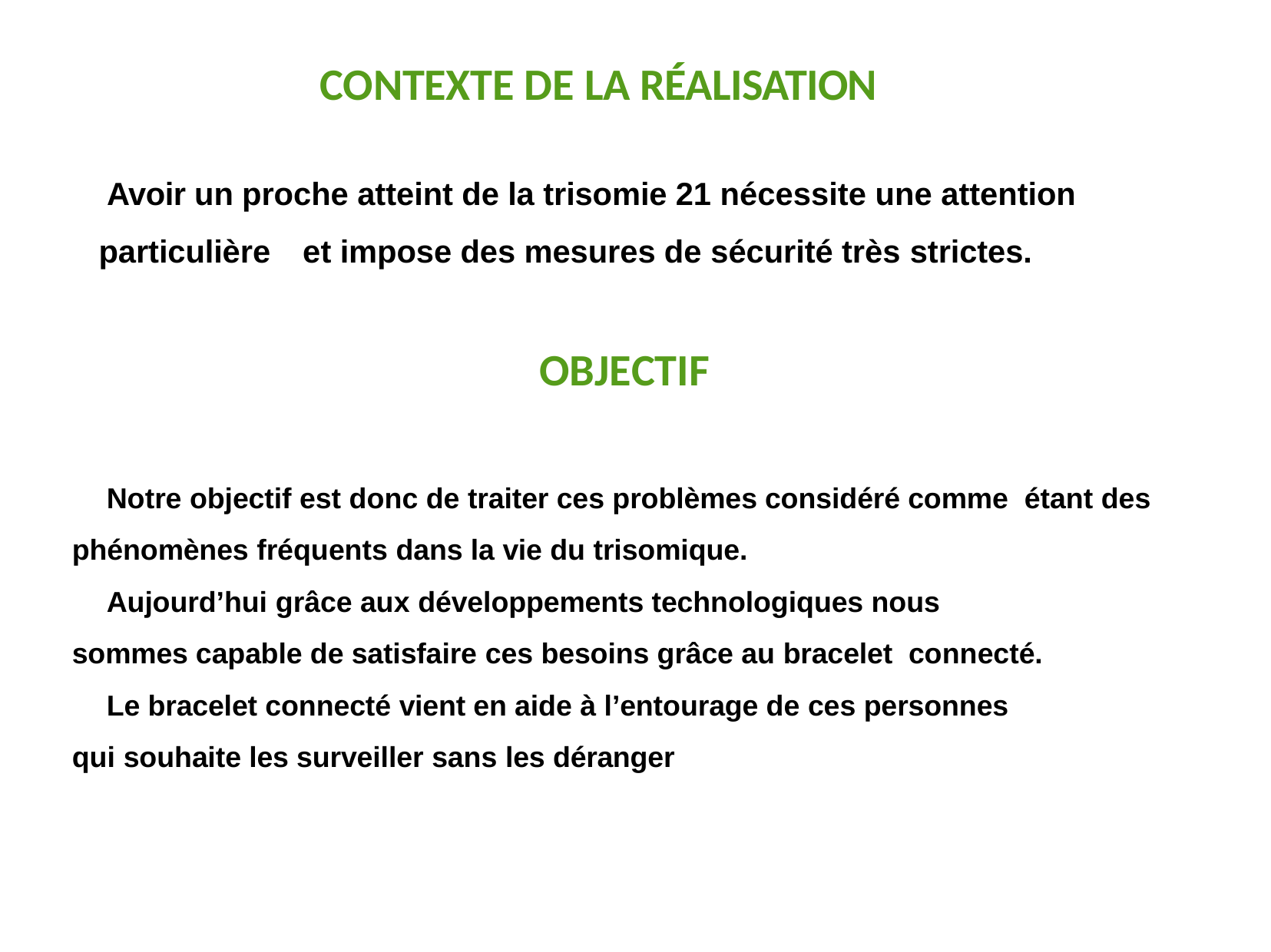

# CONTEXTE DE LA RÉALISATION
Avoir un proche atteint de la trisomie 21 nécessite une attention    particulière	et impose des mesures de sécurité très strictes.
OBJECTIF
Notre objectif est donc de traiter ces problèmes considéré comme  étant des phénomènes fréquents dans la vie du trisomique.
Aujourd’hui grâce aux développements technologiques nous  sommes capable de satisfaire ces besoins grâce au bracelet  connecté.
Le bracelet connecté vient en aide à l’entourage de ces personnes  qui souhaite les surveiller sans les déranger
3